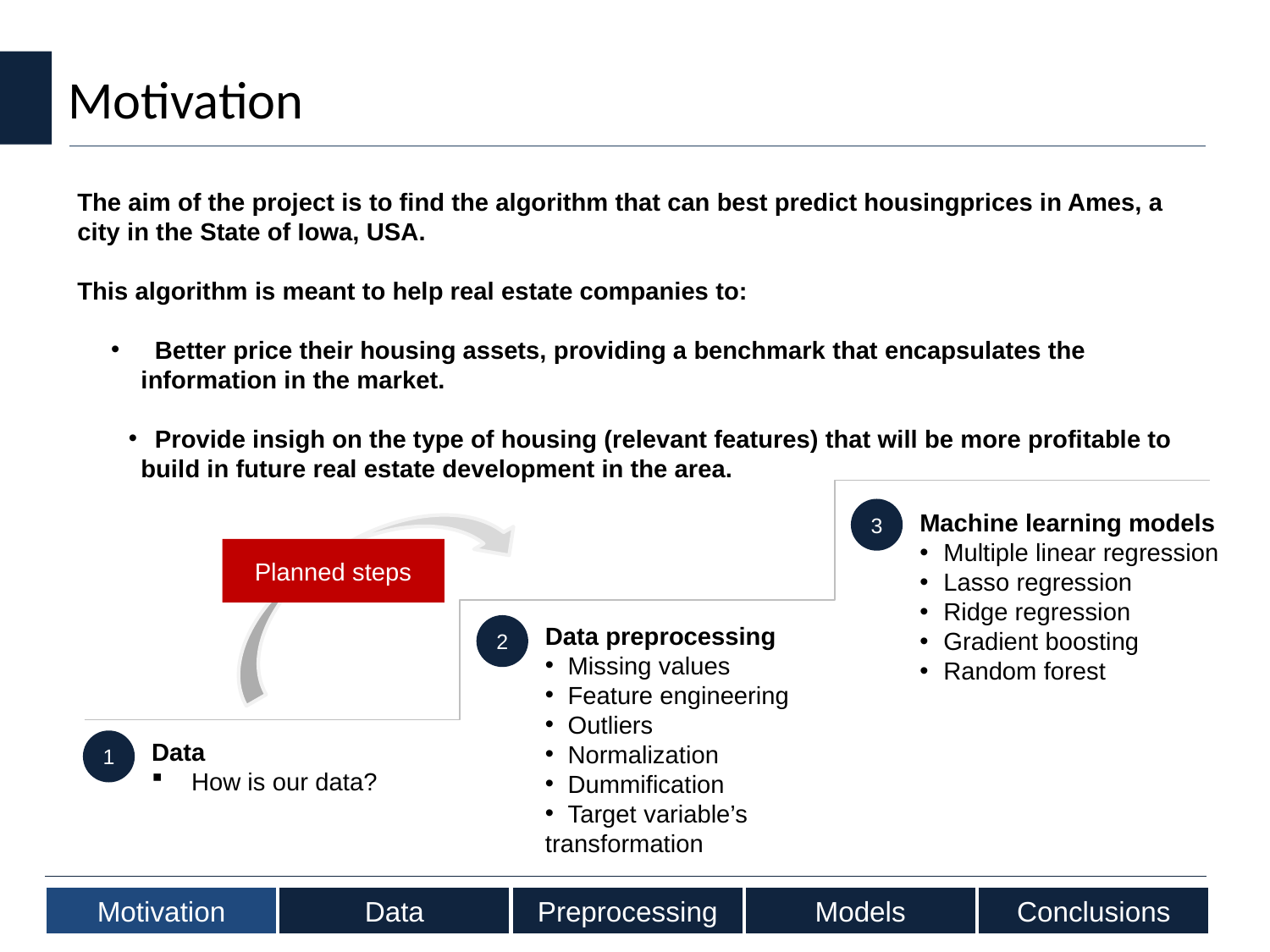

Motivation

The aim of the project is to find the algorithm that can best predict housingprices in Ames, a city in the State of Iowa, USA.

This algorithm is meant to help real estate companies to:

  Better price their housing assets, providing a benchmark that encapsulates the information in the market.

  Provide insigh on the type of housing (relevant features) that will be more profitable to build in future real estate development in the area.

3
Machine learning models
Multiple linear regression
Lasso regression
Ridge regression
Gradient boosting
Random forest
Planned steps

Data preprocessing
  Missing values
  Feature engineering
  Outliers
  Normalization
  Dummification
  Target variable’s transformation

2
Data
How is our data?
1
Conclusions
Preprocessing
Models
Motivation
Data